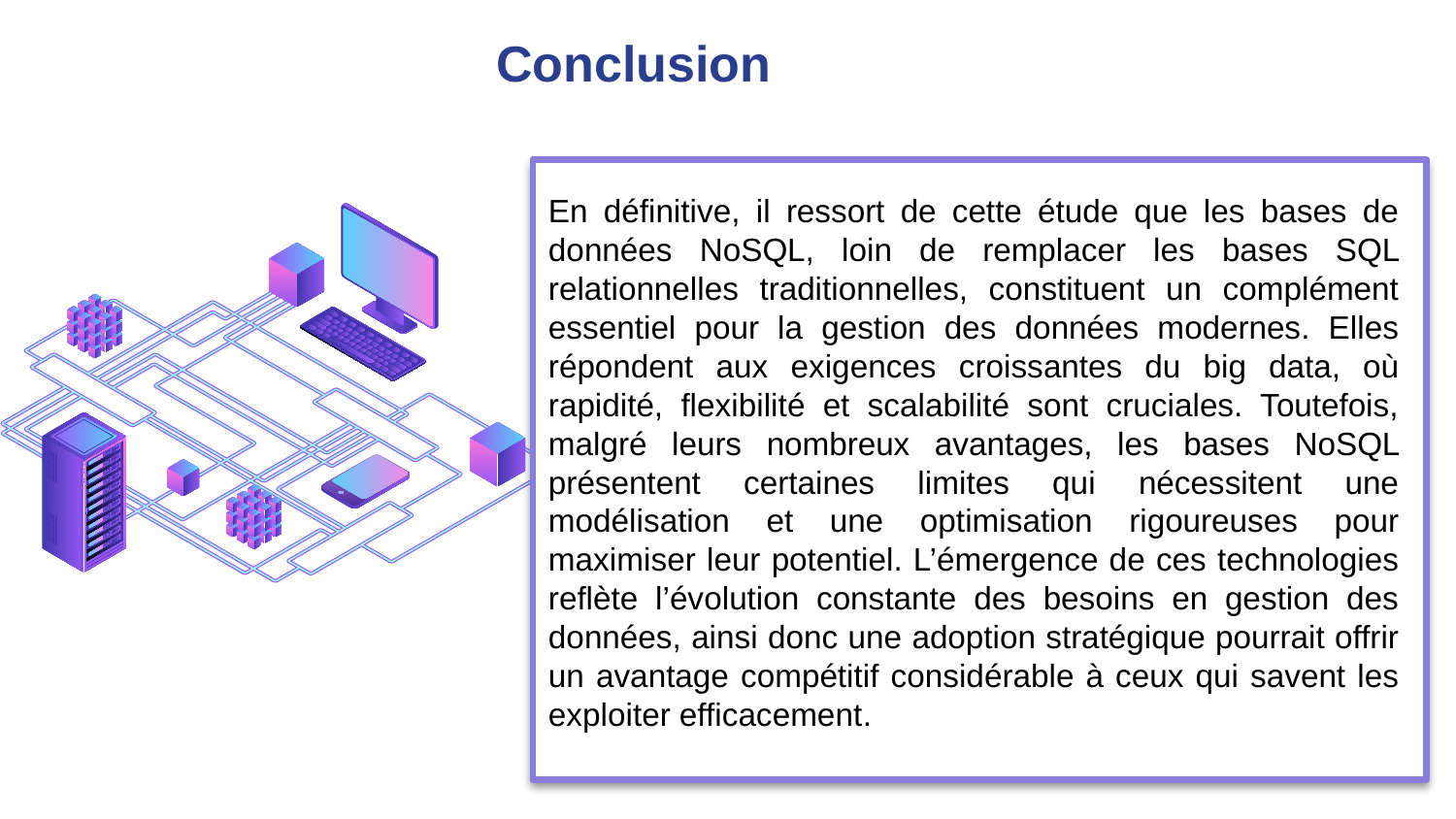

# Conclusion

En définitive, il ressort de cette étude que les bases de données NoSQL, loin de remplacer les bases SQL relationnelles traditionnelles, constituent un complément essentiel pour la gestion des données modernes. Elles répondent aux exigences croissantes du big data, où rapidité, flexibilité et scalabilité sont cruciales. Toutefois, malgré leurs nombreux avantages, les bases NoSQL présentent certaines limites qui nécessitent une modélisation et une optimisation rigoureuses pour maximiser leur potentiel. L’émergence de ces technologies reflète l’évolution constante des besoins en gestion des données, ainsi donc une adoption stratégique pourrait offrir un avantage compétitif considérable à ceux qui savent les exploiter efficacement.